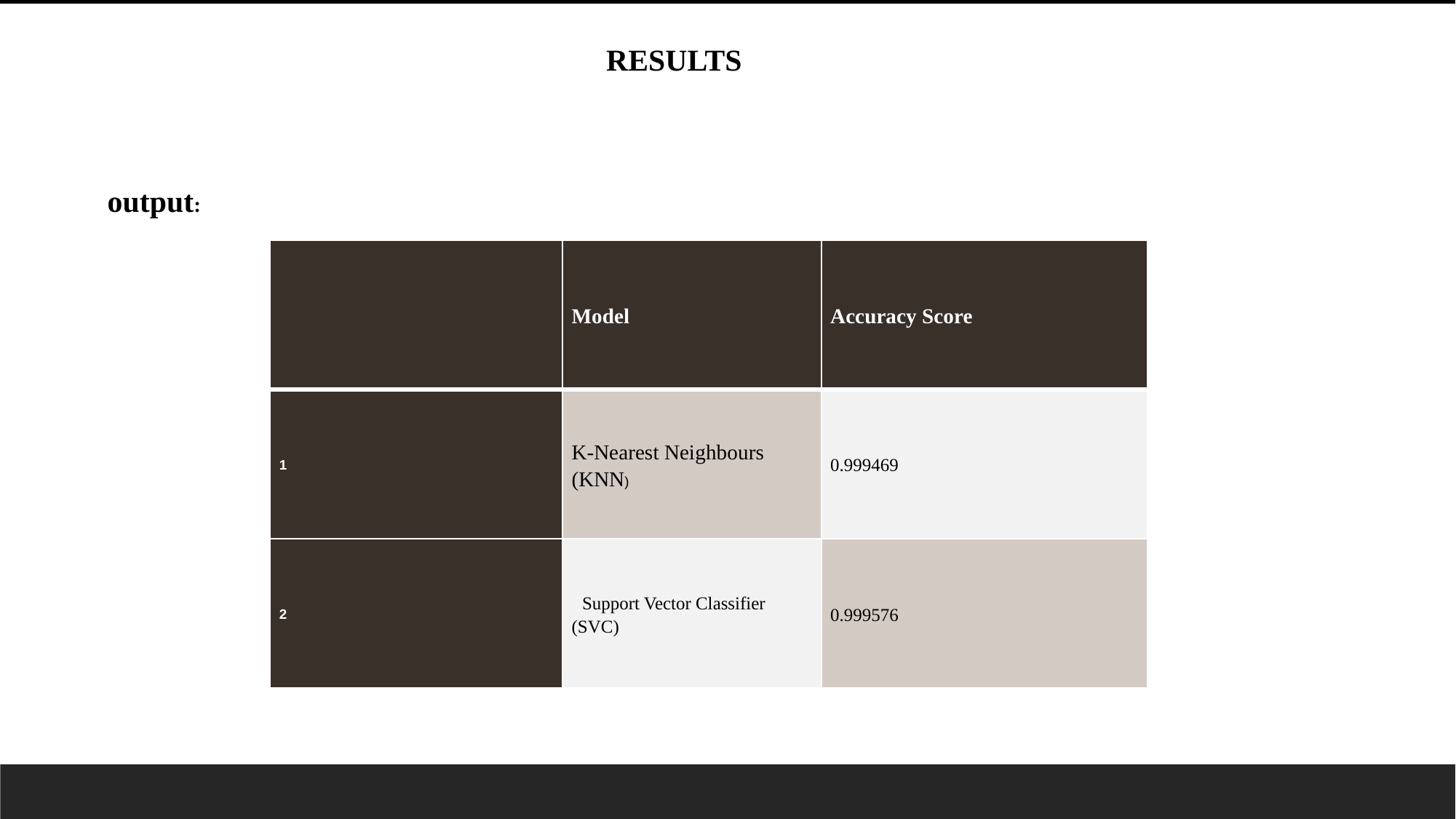

RESULTS

output:
|  | Model | Accuracy Score |
| --- | --- | --- |
| 1 | K-Nearest Neighbours (KNN) | 0.999469 |
| 2 | Support Vector Classifier (SVC) | 0.999576 |